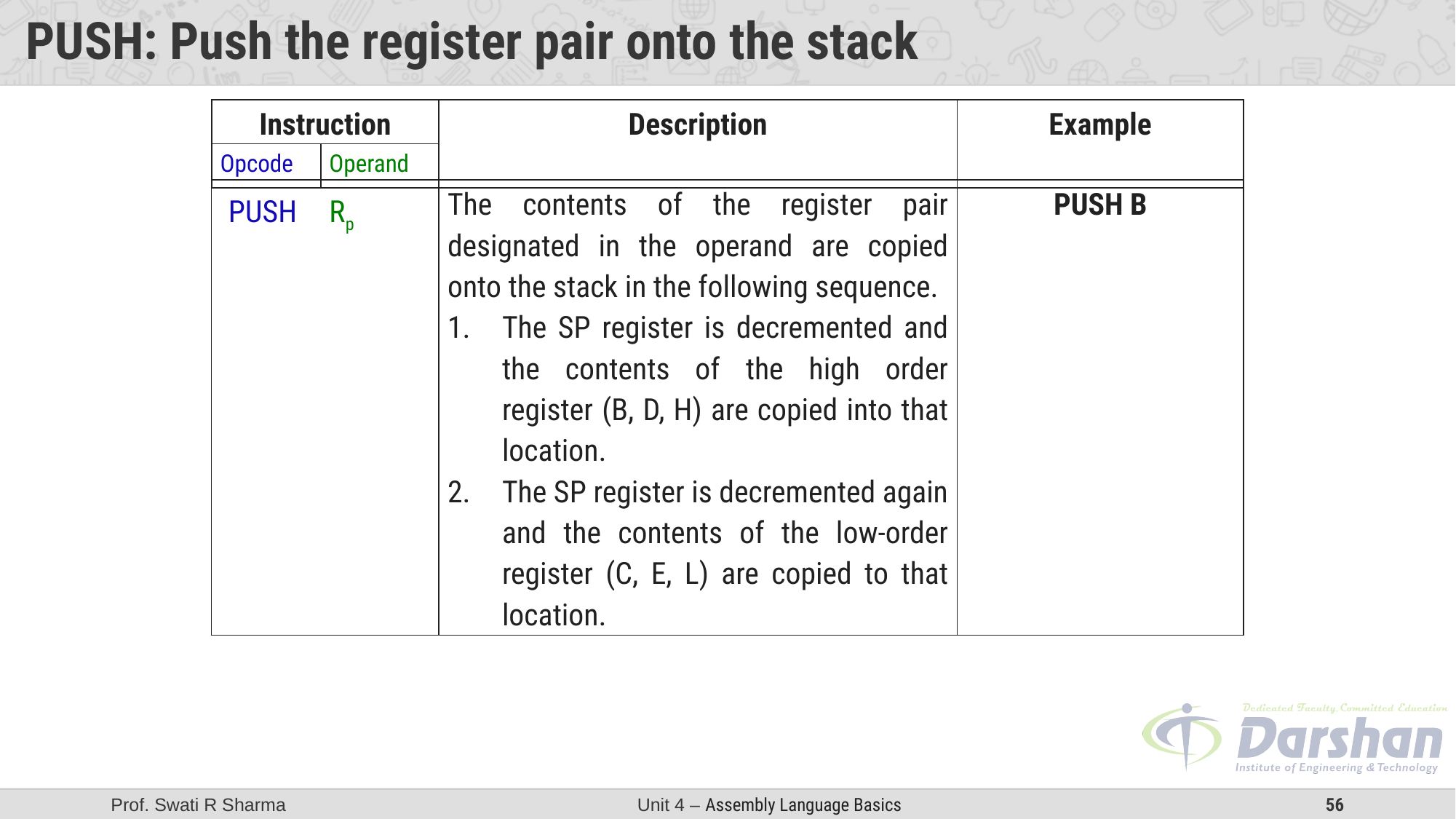

# PUSH: Push the register pair onto the stack
| Instruction |  | Description | Example |
| --- | --- | --- | --- |
| Opcode | Operand |  |  |
| PUSH Rp | The contents of the register pair designated in the operand are copied onto the stack in the following sequence. The SP register is decremented and the contents of the high order register (B, D, H) are copied into that location. The SP register is decremented again and the contents of the low-order register (C, E, L) are copied to that location. | PUSH B |
| --- | --- | --- |